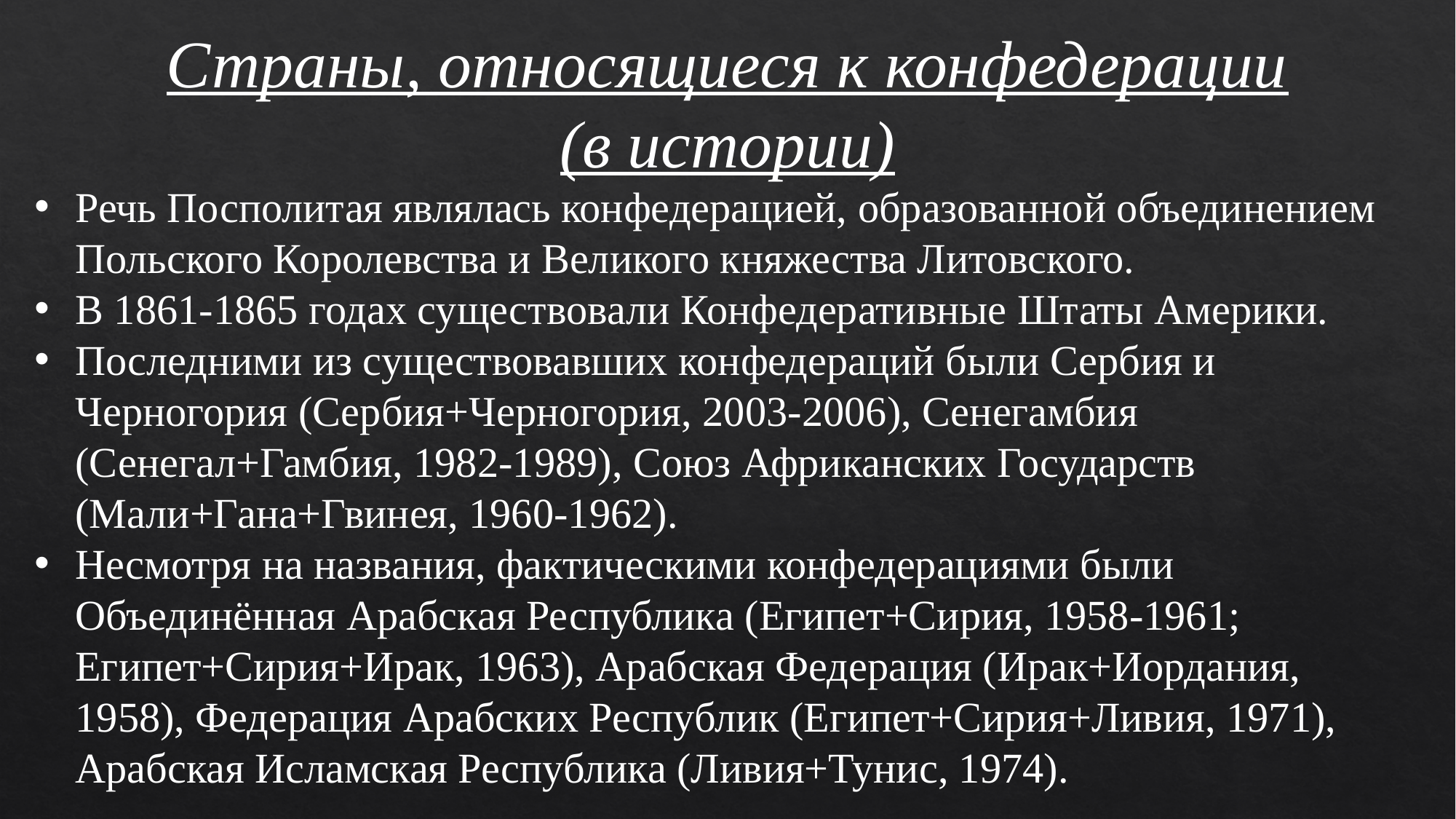

Страны, относящиеся к конфедерации
(в истории)
Речь Посполитая являлась конфедерацией, образованной объединением Польского Королевства и Великого княжества Литовского.
В 1861-1865 годах существовали Конфедеративные Штаты Америки.
Последними из существовавших конфедераций были Сербия и Черногория (Сербия+Черногория, 2003-2006), Сенегамбия (Сенегал+Гамбия, 1982-1989), Союз Африканских Государств (Мали+Гана+Гвинея, 1960-1962).
Несмотря на названия, фактическими конфедерациями были Объединённая Арабская Республика (Египет+Сирия, 1958-1961; Египет+Сирия+Ирак, 1963), Арабская Федерация (Ирак+Иордания, 1958), Федерация Арабских Республик (Египет+Сирия+Ливия, 1971), Арабская Исламская Республика (Ливия+Тунис, 1974).